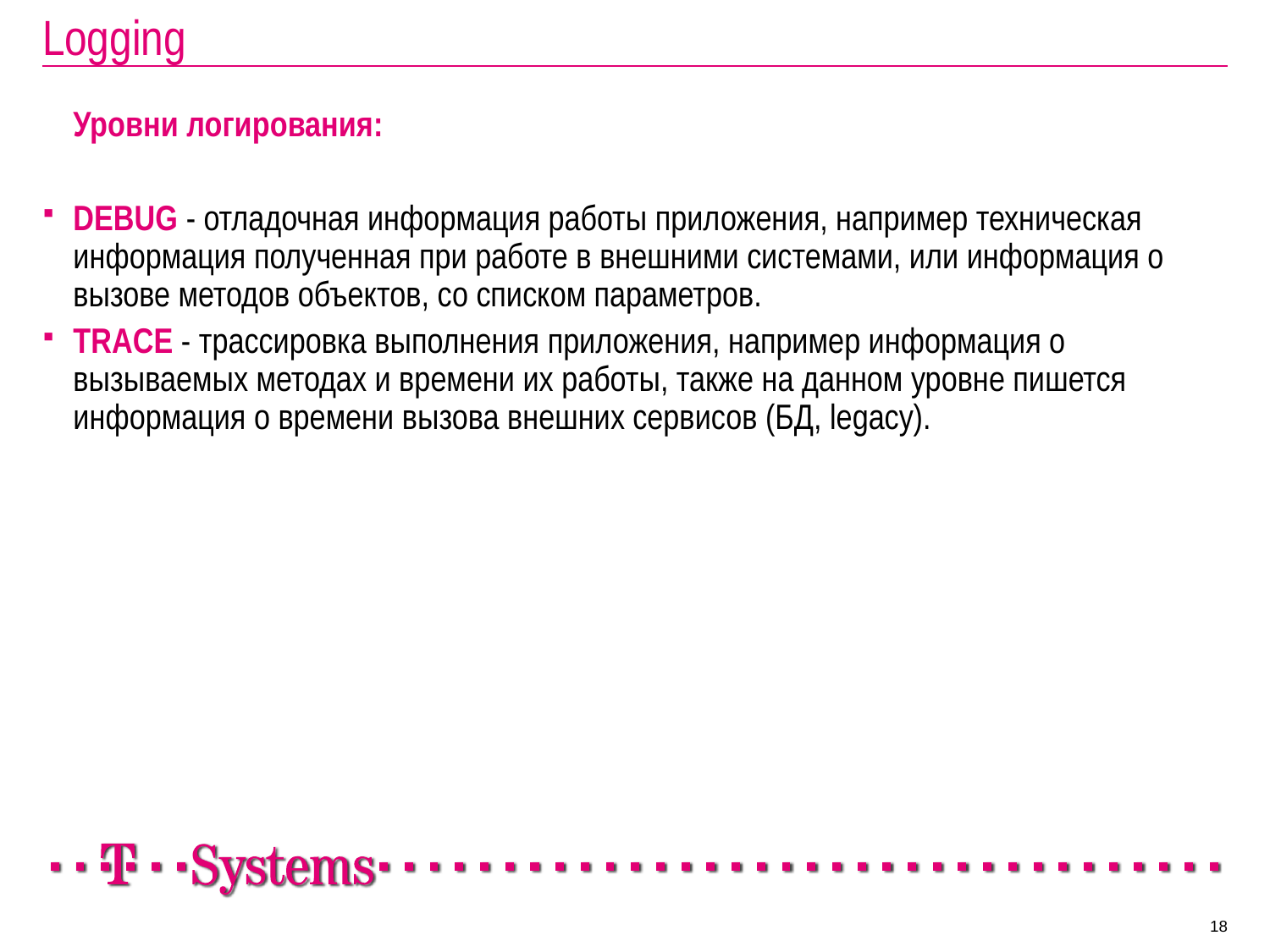

# Logging
	Уровни логирования:

DEBUG - отладочная информация работы приложения, например техническая информация полученная при работе в внешними системами, или информация о вызове методов объектов, со списком параметров.
TRACE - трассировка выполнения приложения, например информация о вызываемых методах и времени их работы, также на данном уровне пишется информация о времени вызова внешних сервисов (БД, legacy).

18